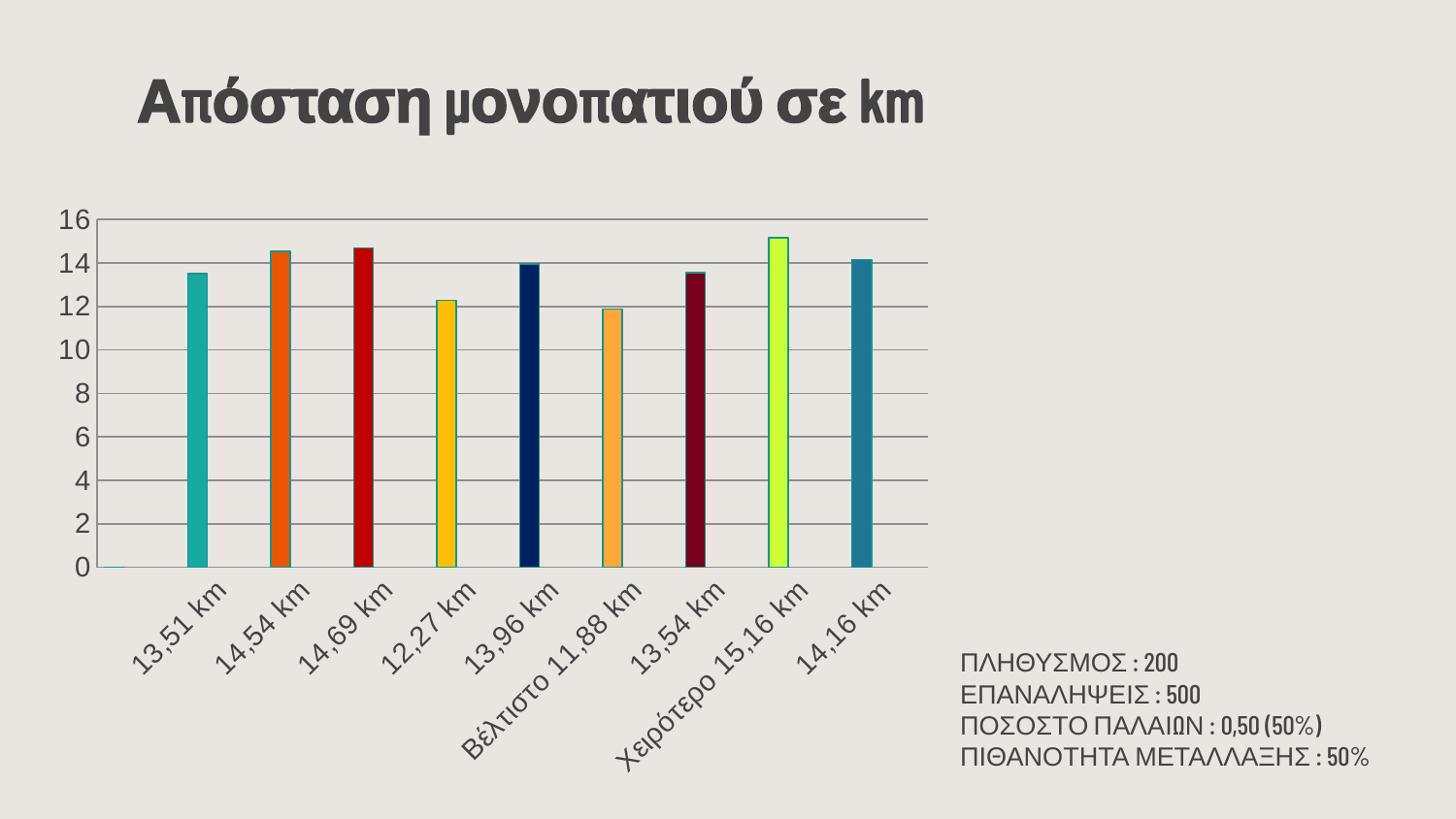

Απόσταση μονοπατιού σε km

### Chart

| Category |  |  |  |
|---|---|---|---|
|   | 0.0 | None | None |
| 13,51 km | 13.51 | None | None |
| 14,54 km | 14.54 | None | None |
| 14,69 km | 14.69 | None | None |
|  12,27 km | 12.27 | None | None |
| 13,96 km | 13.96 | None | None |
| Βέλτιστο 11,88 km | 11.88 | None | None |
| 13,54 km | 13.54 | None | None |
| Χειρότερο 15,16 km | 15.16 | None | None |
| 14,16 km | 14.16 | None | None |
ΠΛΗΘΥΣΜΟΣ : 200
ΕΠΑΝΑΛΗΨΕΙΣ : 500
ΠΟΣΟΣΤΟ ΠΑΛΑΙΩΝ : 0,50 (50%) ΠΙΘΑΝΟΤΗΤΑ ΜΕΤΑΛΛΑΞΗΣ : 50%